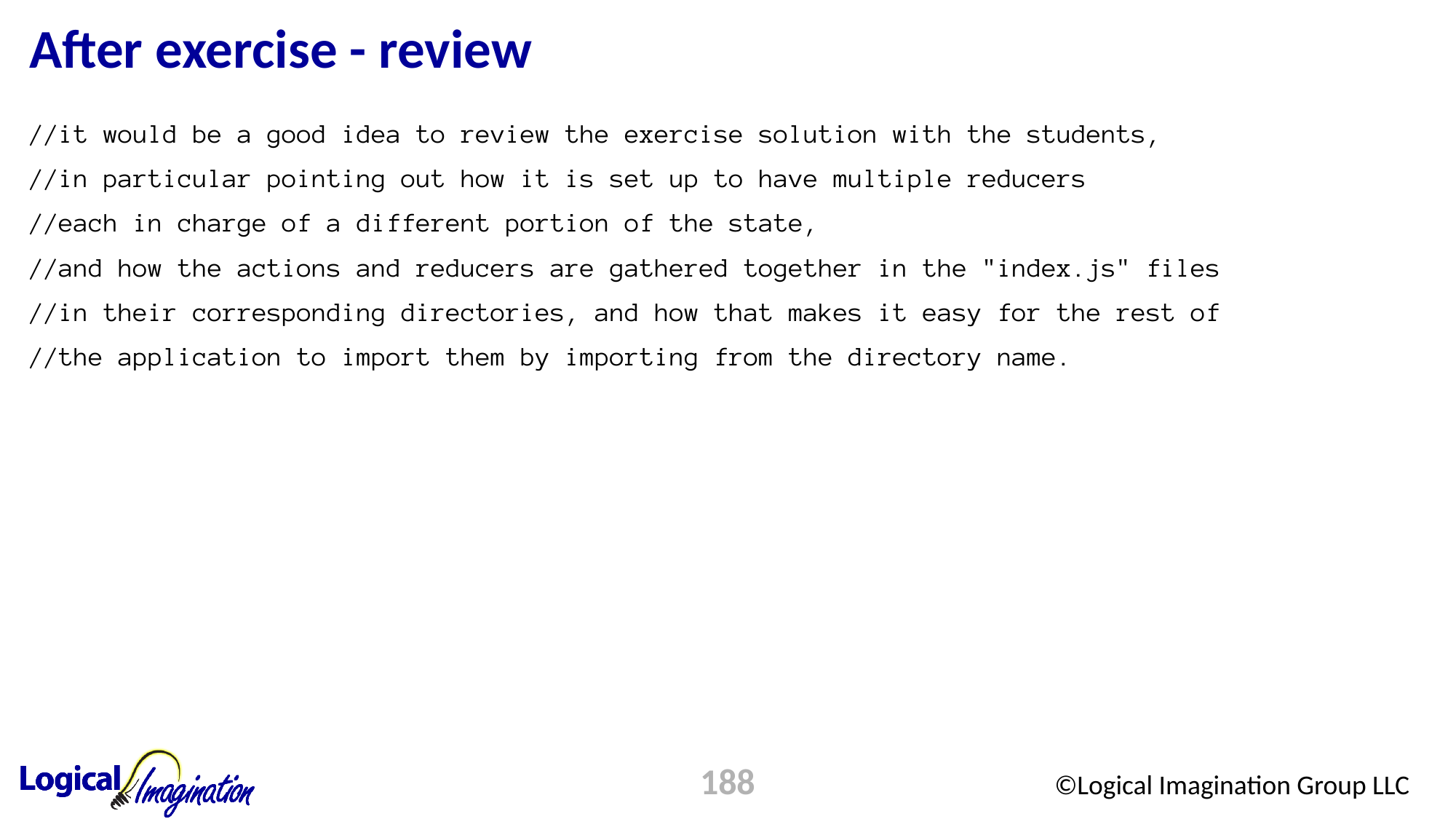

# After exercise - review
//it would be a good idea to review the exercise solution with the students,
//in particular pointing out how it is set up to have multiple reducers
//each in charge of a different portion of the state,
//and how the actions and reducers are gathered together in the "index.js" files
//in their corresponding directories, and how that makes it easy for the rest of
//the application to import them by importing from the directory name.

188